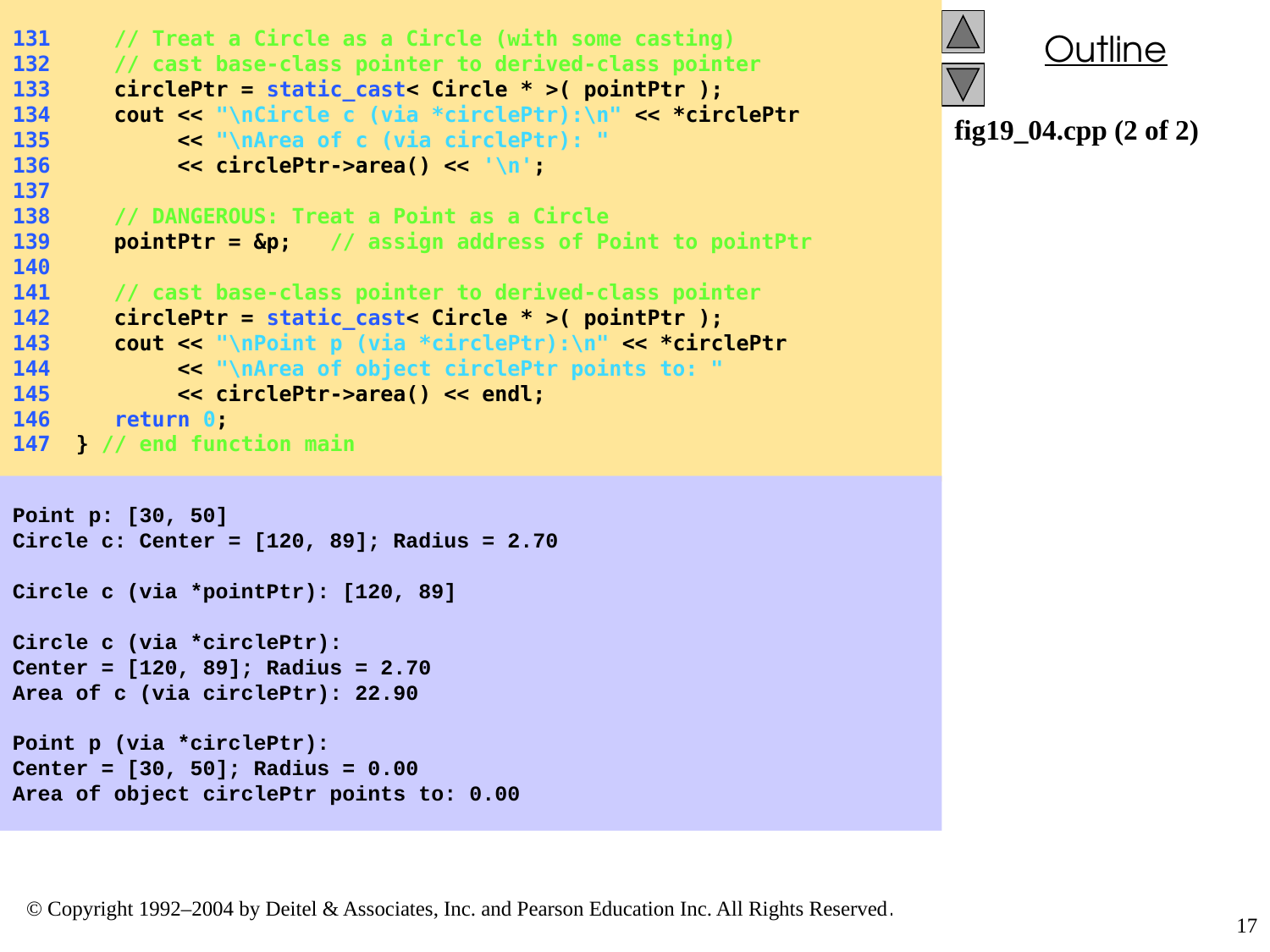

131     // Treat a Circle as a Circle (with some casting)
132     // cast base-class pointer to derived-class pointer
133     circlePtr = static_cast< Circle * >( pointPtr );
134     cout << "\nCircle c (via *circlePtr):\n" << *circlePtr
135          << "\nArea of c (via circlePtr): "
136          << circlePtr->area() << '\n';
137
138     // DANGEROUS: Treat a Point as a Circle
139     pointPtr = &p;   // assign address of Point to pointPtr
140
141     // cast base-class pointer to derived-class pointer
142     circlePtr = static_cast< Circle * >( pointPtr );
143     cout << "\nPoint p (via *circlePtr):\n" << *circlePtr
144          << "\nArea of object circlePtr points to: "
145          << circlePtr->area() << endl;
146     return 0;
147  } // end function main
fig19_04.cpp (2 of 2)
Point p: [30, 50]
Circle c: Center = [120, 89]; Radius = 2.70

Circle c (via *pointPtr): [120, 89]

Circle c (via *circlePtr):
Center = [120, 89]; Radius = 2.70
Area of c (via circlePtr): 22.90

Point p (via *circlePtr):
Center = [30, 50]; Radius = 0.00
Area of object circlePtr points to: 0.00